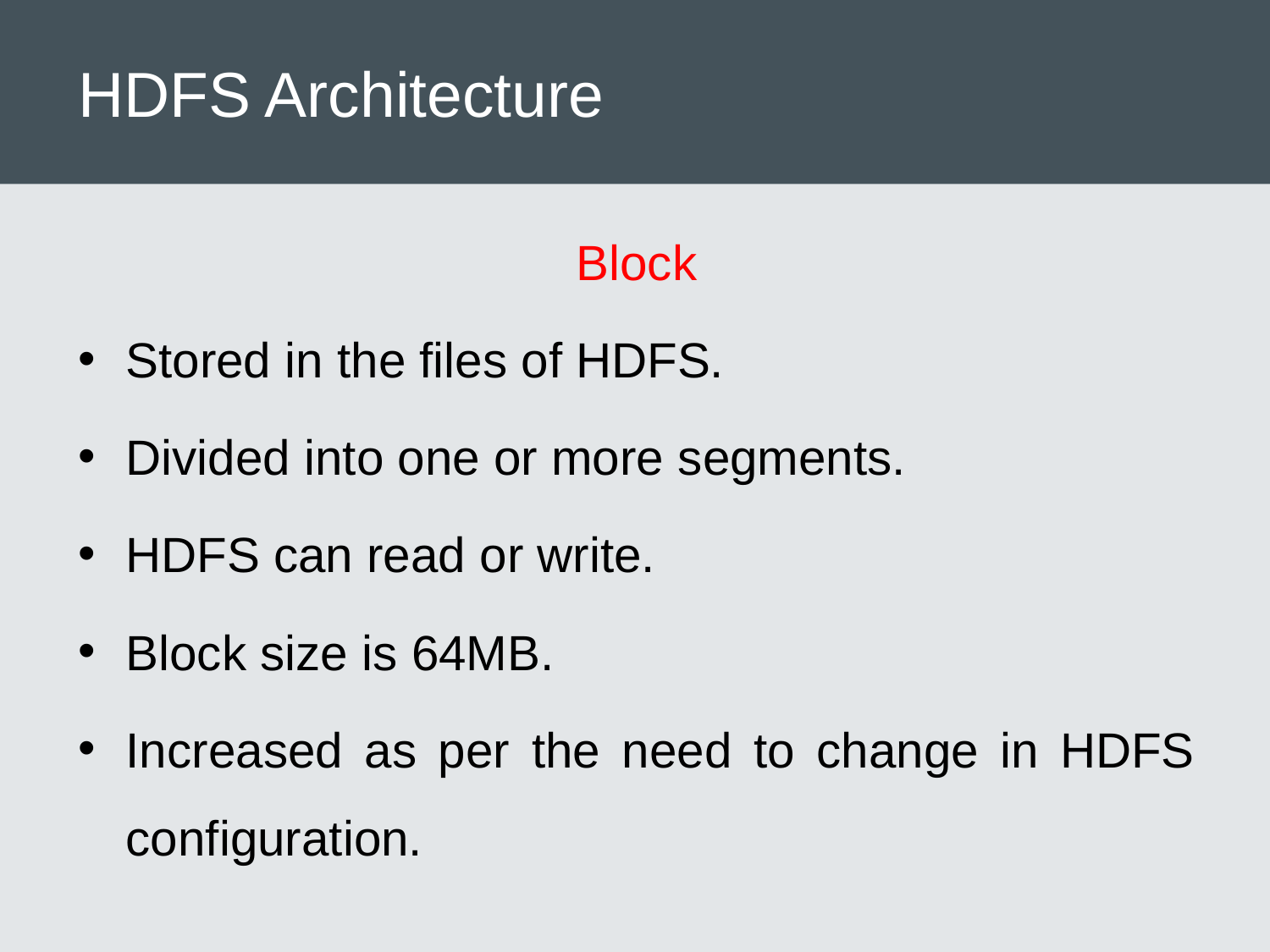

# HDFS Architecture
Block
Stored in the files of HDFS.
Divided into one or more segments.
HDFS can read or write.
Block size is 64MB.
Increased as per the need to change in HDFS configuration.